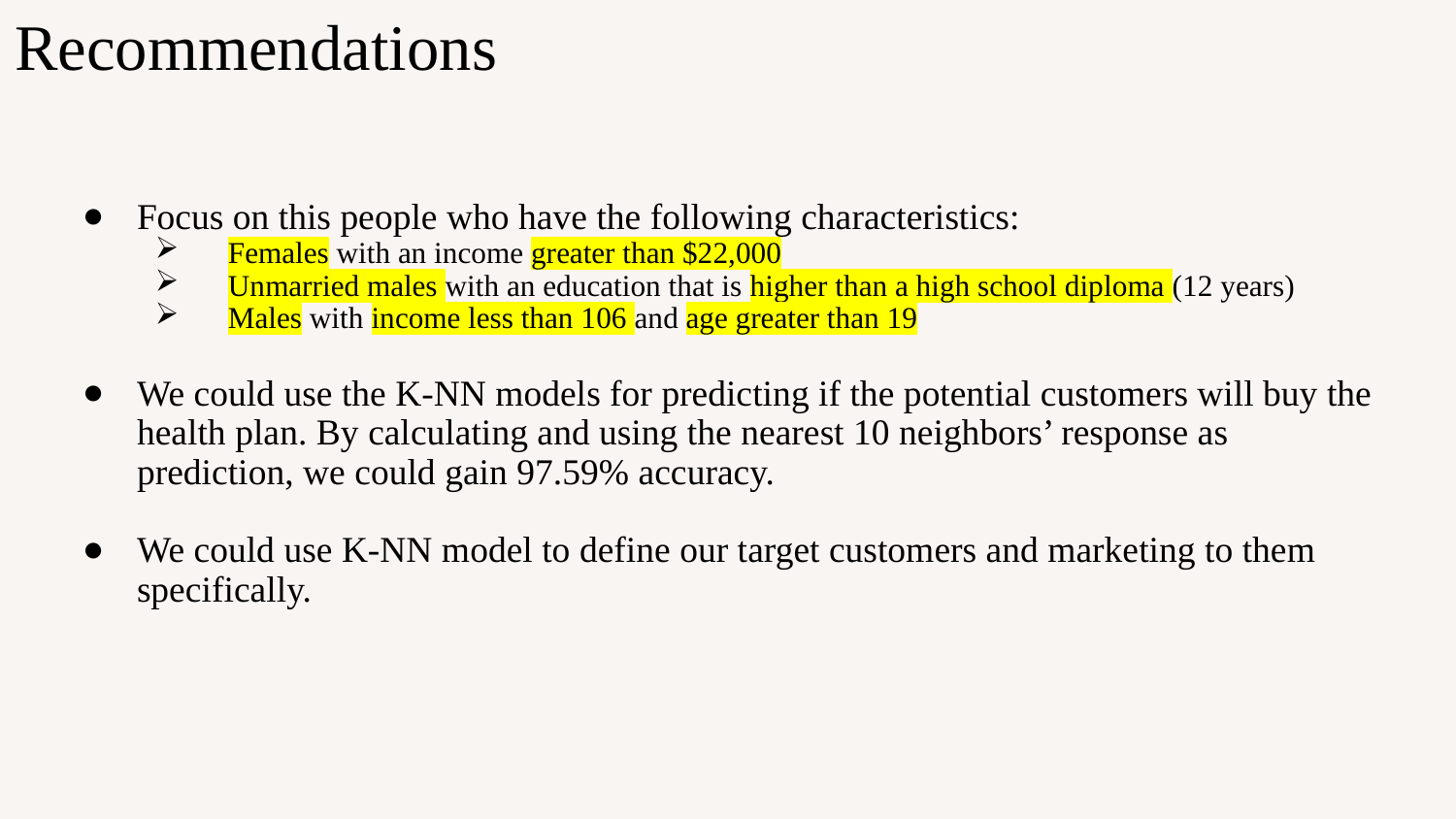

# Recommendations
Focus on this people who have the following characteristics:
Females with an income greater than $22,000
Unmarried males with an education that is higher than a high school diploma (12 years)
Males with income less than 106 and age greater than 19

We could use the K-NN models for predicting if the potential customers will buy the health plan. By calculating and using the nearest 10 neighbors’ response as prediction, we could gain 97.59% accuracy.

We could use K-NN model to define our target customers and marketing to them specifically.